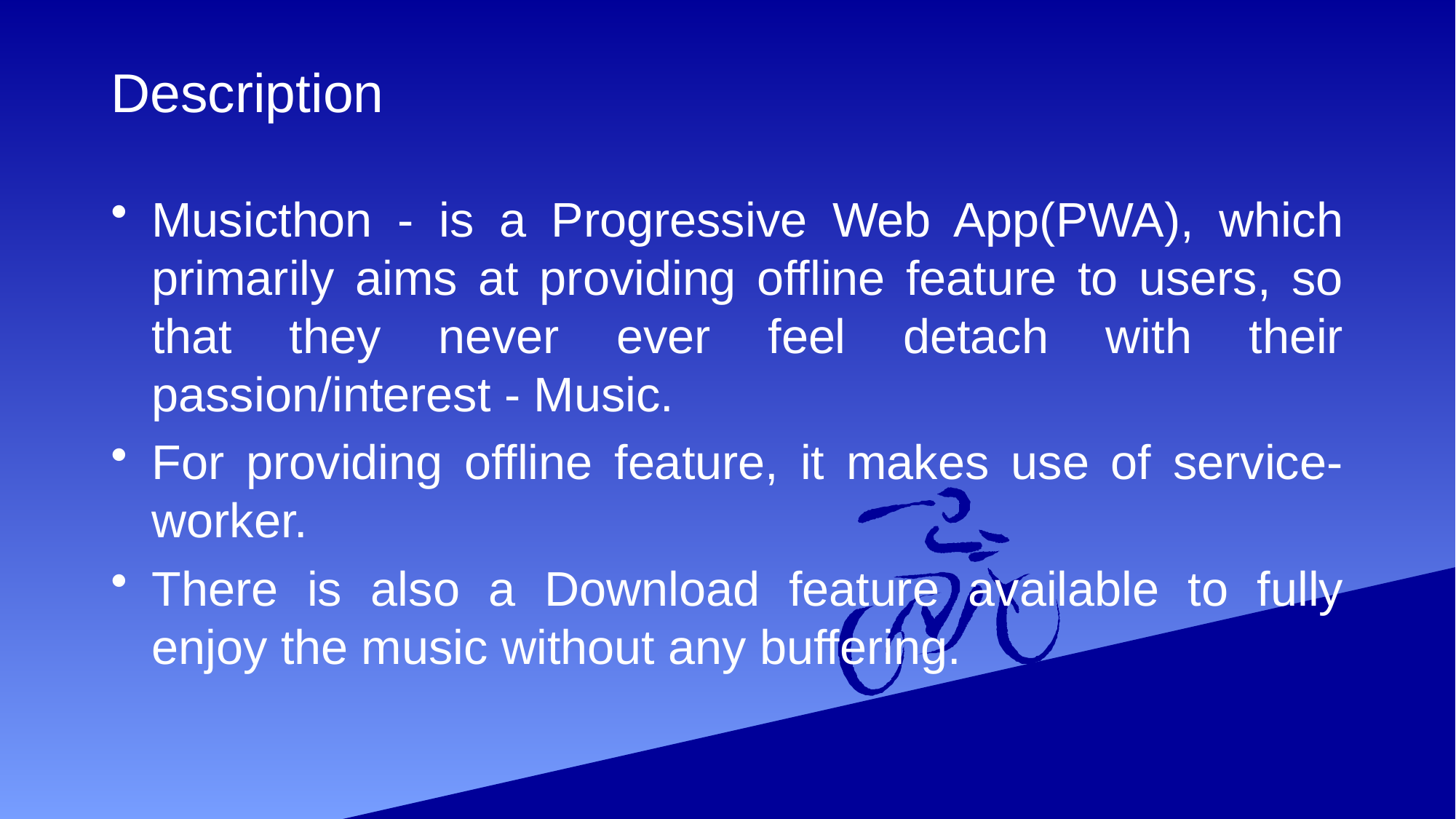

# Description
Musicthon - is a Progressive Web App(PWA), which primarily aims at providing offline feature to users, so that they never ever feel detach with their passion/interest - Music.
For providing offline feature, it makes use of service-worker.
There is also a Download feature available to fully enjoy the music without any buffering.